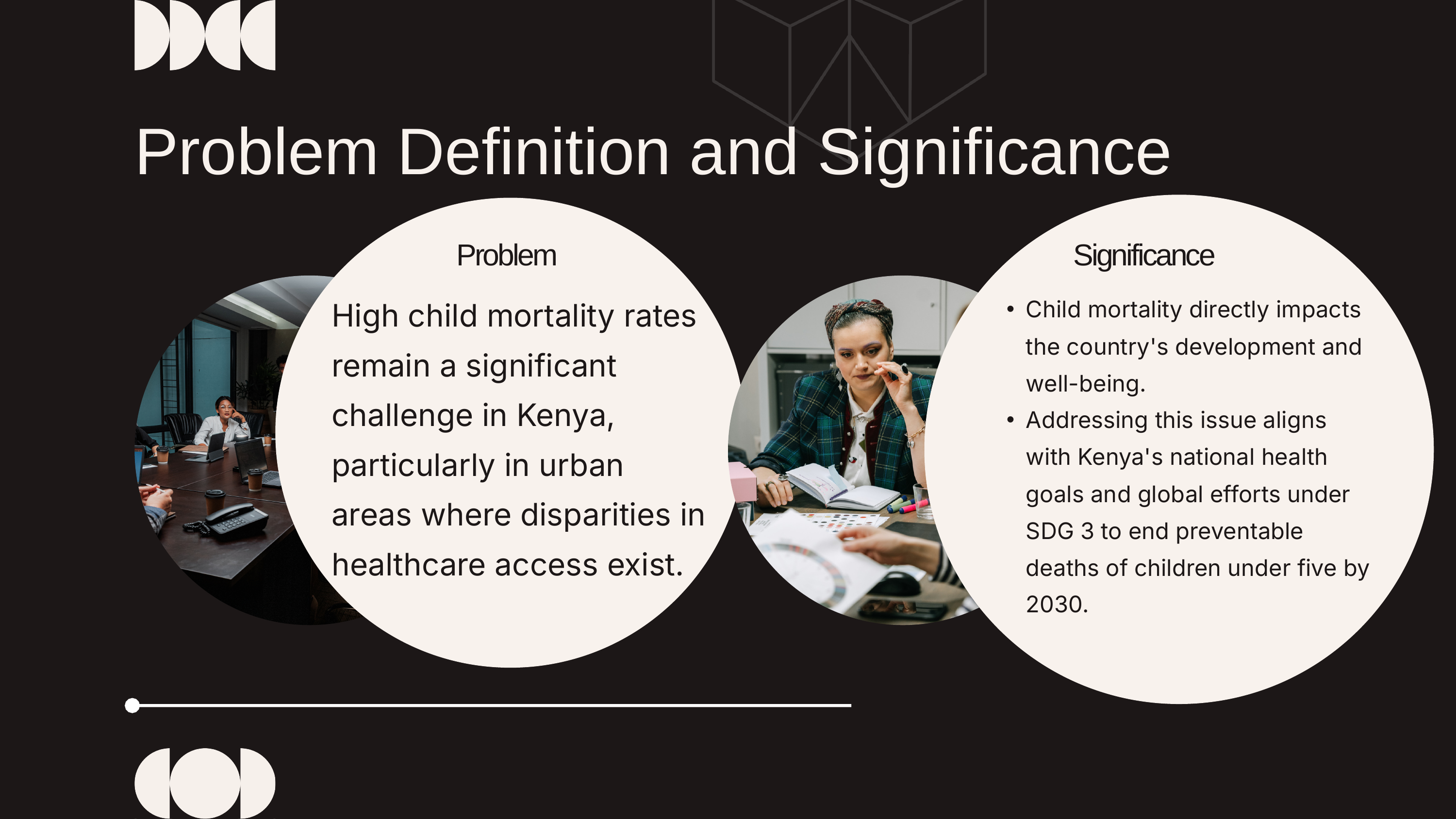

Problem Definition and Significance

Problem
Significance

High child mortality rates remain a significant challenge in Kenya, particularly in urban areas where disparities in healthcare access exist.
Child mortality directly impacts the country's development and well-being.
Addressing this issue aligns with Kenya's national health goals and global efforts under SDG 3 to end preventable deaths of children under five by 2030.